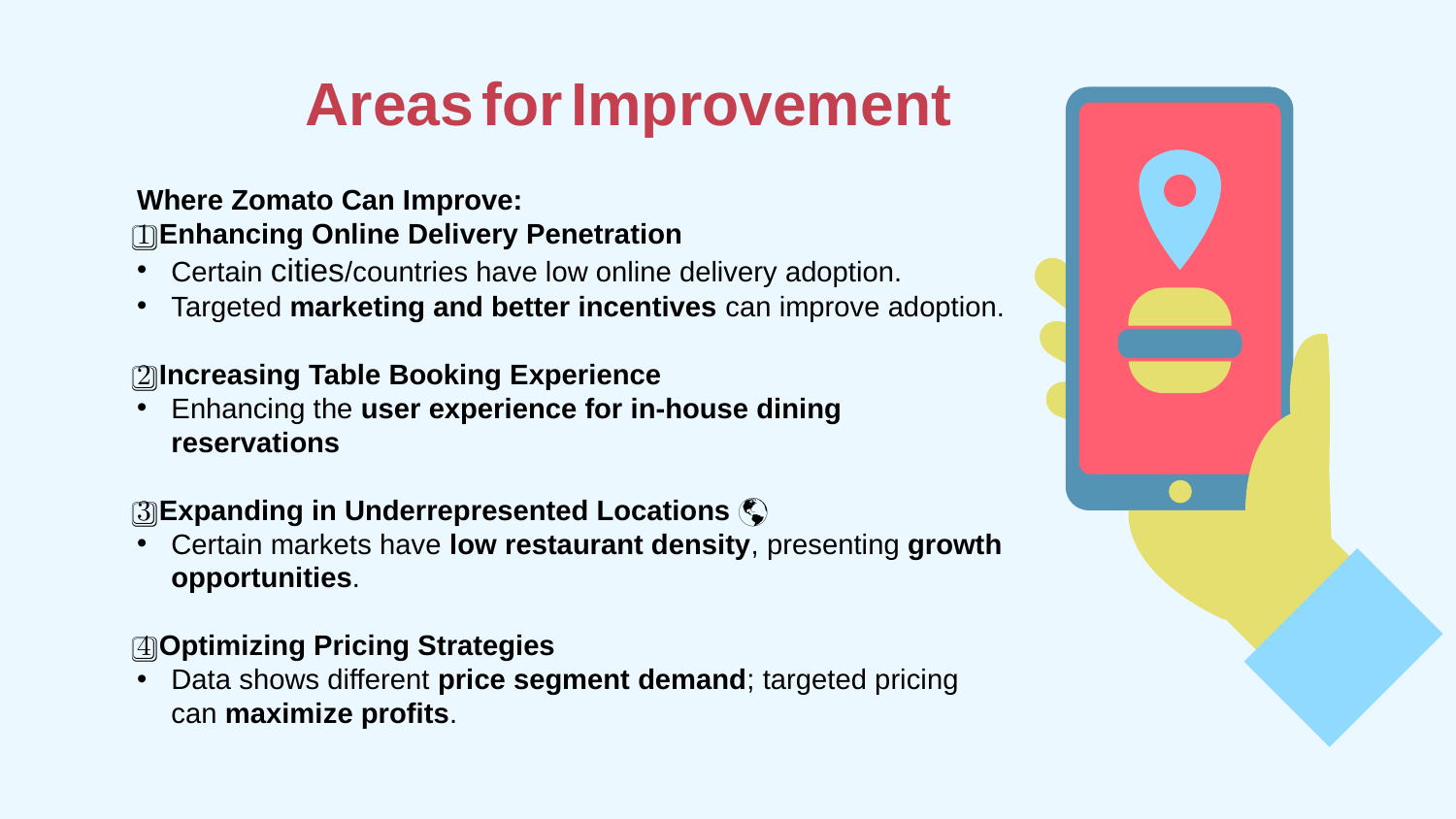

Areas for Improvement

Where Zomato Can Improve:
1️⃣ Enhancing Online Delivery Penetration
Certain cities/countries have low online delivery adoption.
Targeted marketing and better incentives can improve adoption.

2️⃣ Increasing Table Booking Experience
Enhancing the user experience for in-house dining reservations

3️⃣ Expanding in Underrepresented Locations 🌎
Certain markets have low restaurant density, presenting growth opportunities.

4️⃣ Optimizing Pricing Strategies
Data shows different price segment demand; targeted pricing can maximize profits.